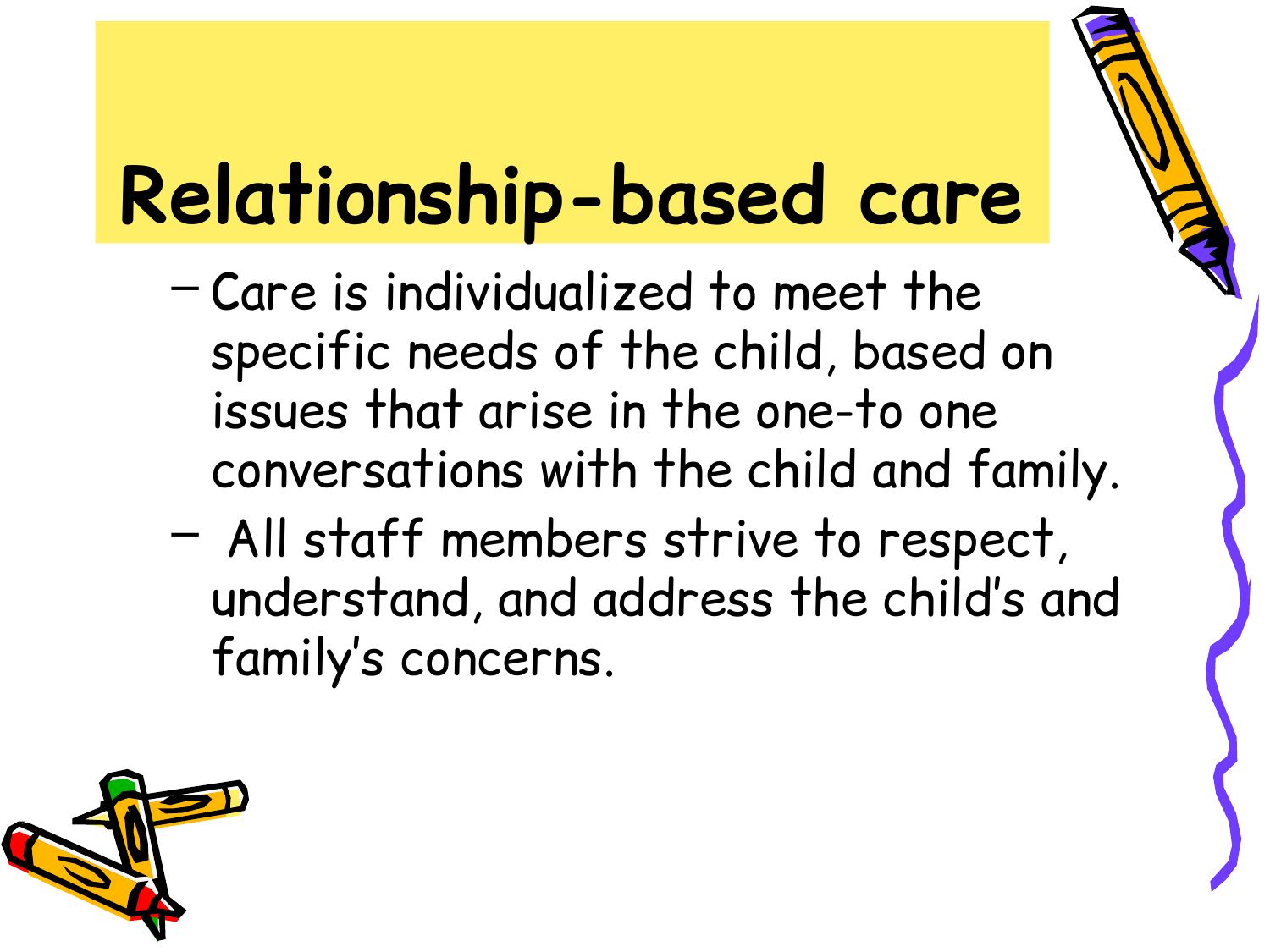

# Relationship-based care
Care is individualized to meet the specific needs of the child, based on issues that arise in the one-to one conversations with the child and family.
 All staff members strive to respect, understand, and address the child’s and family’s concerns.